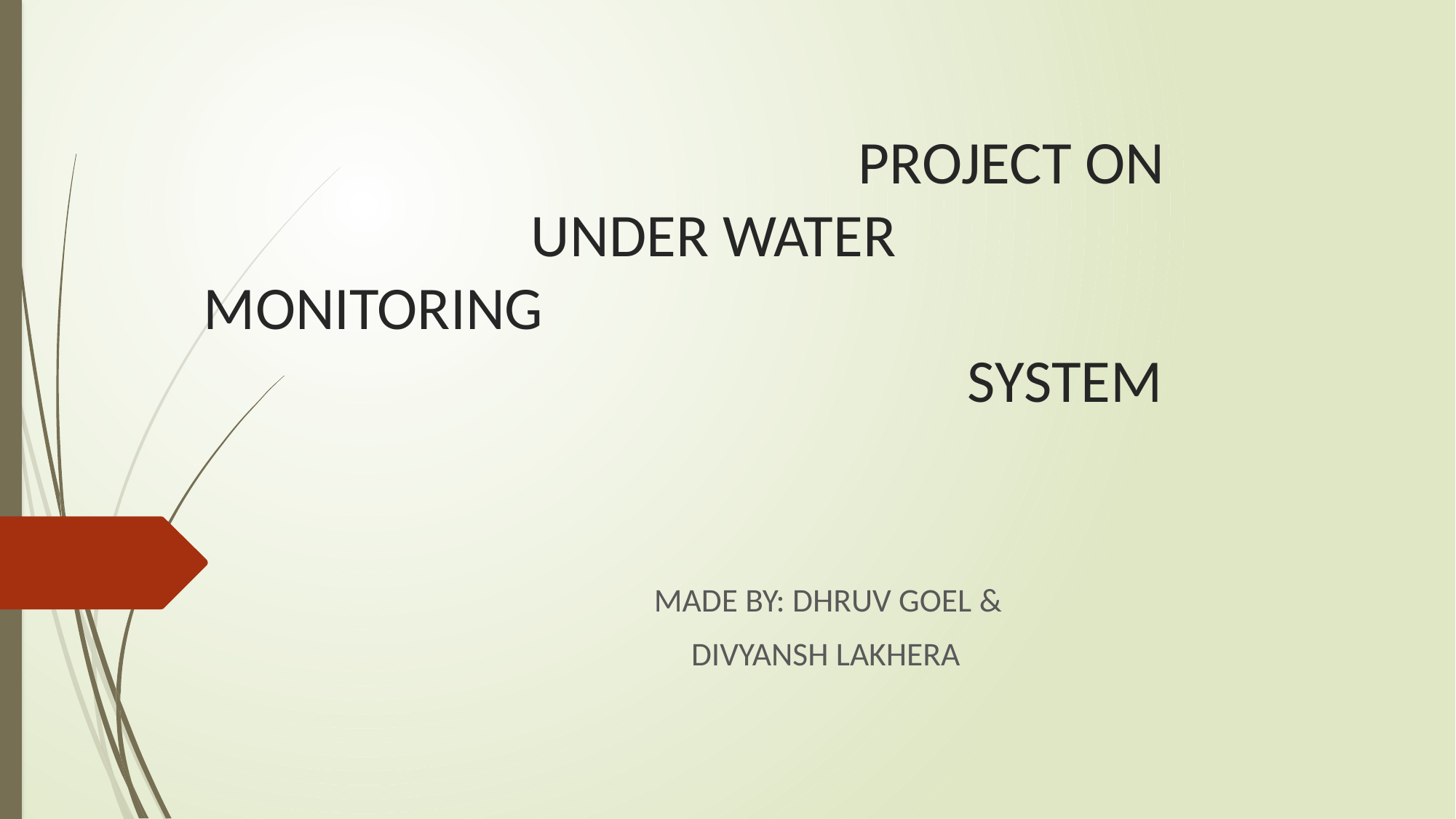

# PROJECT ON UNDER WATER MONITORING SYSTEM
						MADE BY: DHRUV GOEL &
								     DIVYANSH LAKHERA